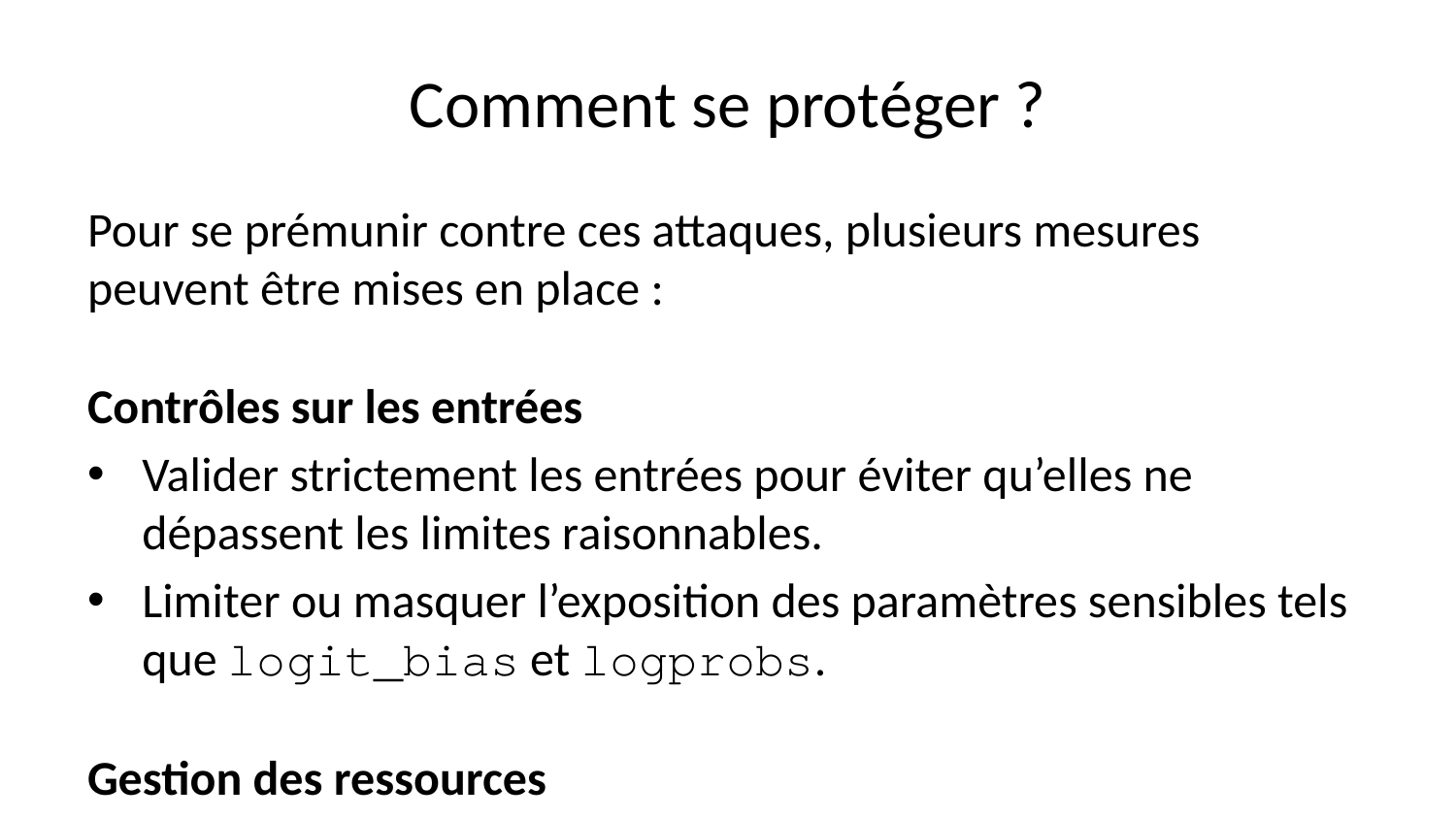

# Comment se protéger ?
Pour se prémunir contre ces attaques, plusieurs mesures peuvent être mises en place :
Contrôles sur les entrées
Valider strictement les entrées pour éviter qu’elles ne dépassent les limites raisonnables.
Limiter ou masquer l’exposition des paramètres sensibles tels que logit_bias et logprobs.
Gestion des ressources
Appliquer des limites de taux (rate limiting) et quotas utilisateur pour restreindre le nombre de requêtes.
Surveiller dynamiquement l’allocation des ressources et implémenter un journalisation pour détecter les schémas inhabituels.
Dégradation contrôlée
Concevoir le système pour maintenir une fonctionnalité partielle sous forte charge au lieu d’une panne complète.
Mettre en place un équilibrage dynamique et une mise à l’échelle automatique.
Accès sécurisé
Implémenter un contrôle strict d’accès basé sur les rôles (RBAC) et appliquer le principe du moindre privilège.
Utiliser un registre centralisé pour gérer les modèles en production avec une gouvernance appropriée.
Prévention du vol de modèle
Intégrer des frameworks de watermarking pour détecter les utilisations non autorisées.
Former les modèles à détecter et atténuer les requêtes adverses.